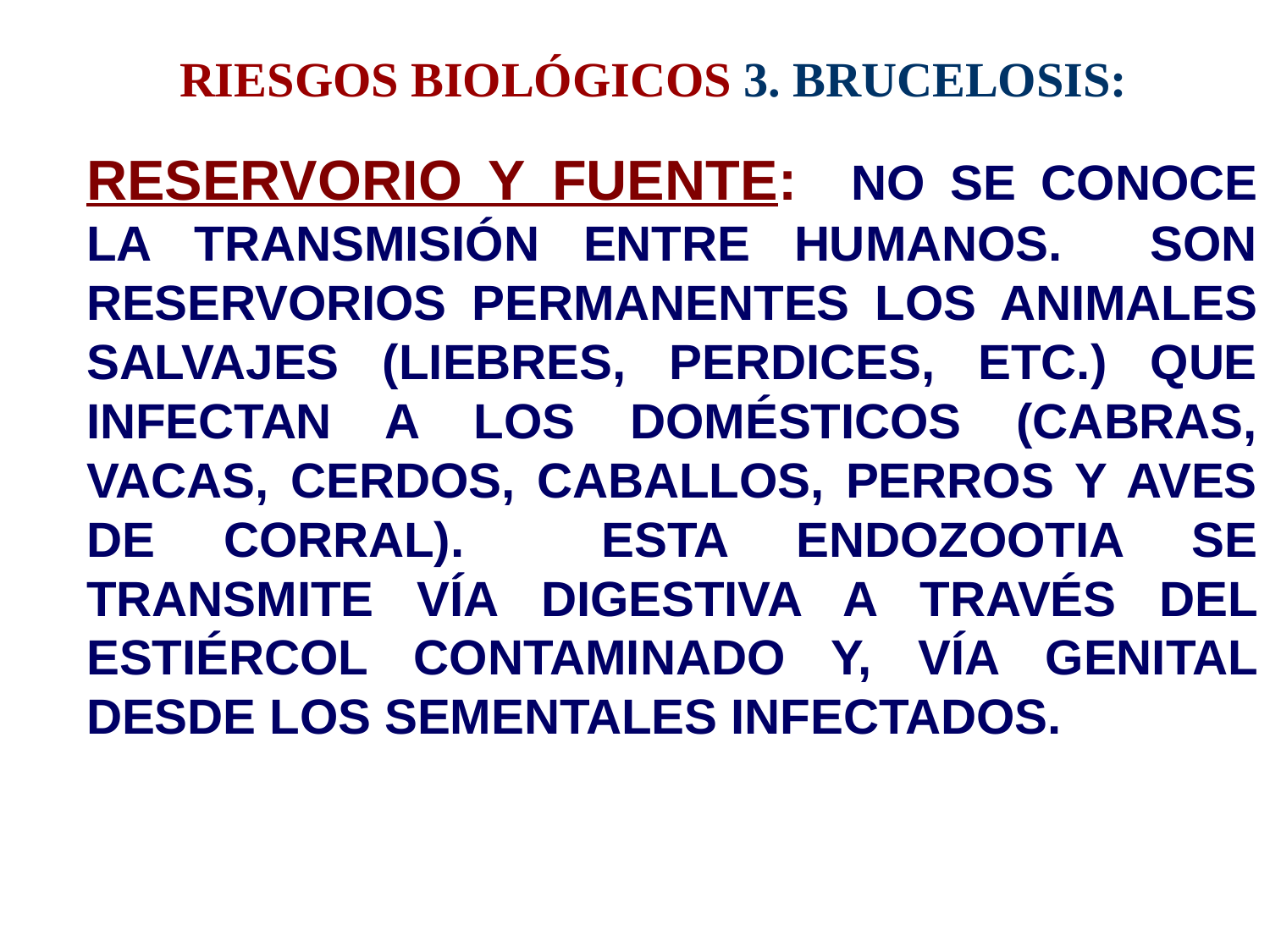

# RIESGOS BIOLÓGICOS 3. BRUCELOSIS:
RESERVORIO Y FUENTE:  NO SE CONOCE LA TRANSMISIÓN ENTRE HUMANOS.  SON RESERVORIOS PERMANENTES LOS ANIMALES SALVAJES (LIEBRES, PERDICES, ETC.) QUE INFECTAN A LOS DOMÉSTICOS (CABRAS, VACAS, CERDOS, CABALLOS, PERROS Y AVES DE CORRAL).  ESTA ENDOZOOTIA SE TRANSMITE VÍA DIGESTIVA A TRAVÉS DEL ESTIÉRCOL CONTAMINADO Y, VÍA GENITAL DESDE LOS SEMENTALES INFECTADOS.